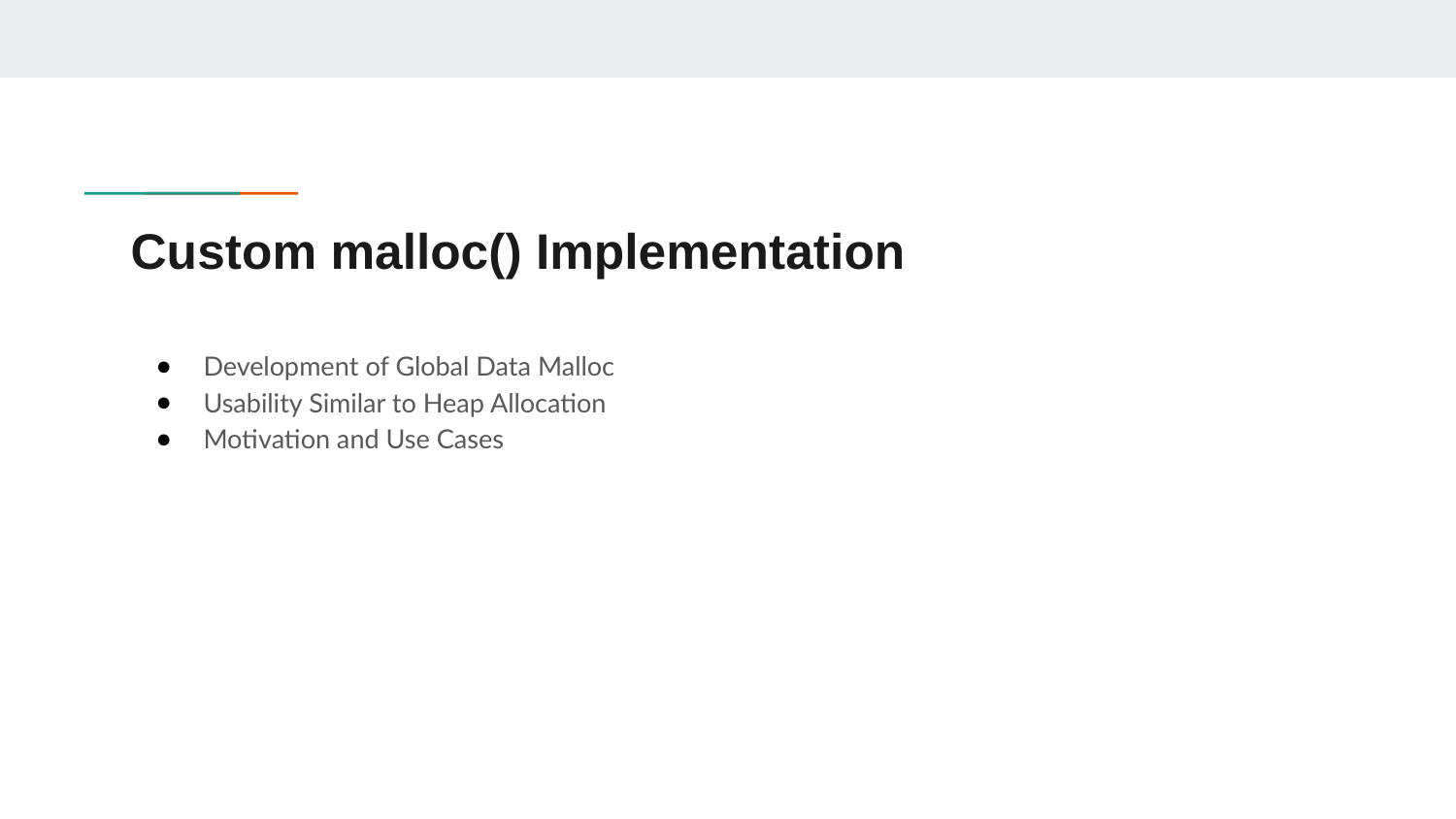

# Custom malloc() Implementation
Development of Global Data Malloc
Usability Similar to Heap Allocation
Motivation and Use Cases